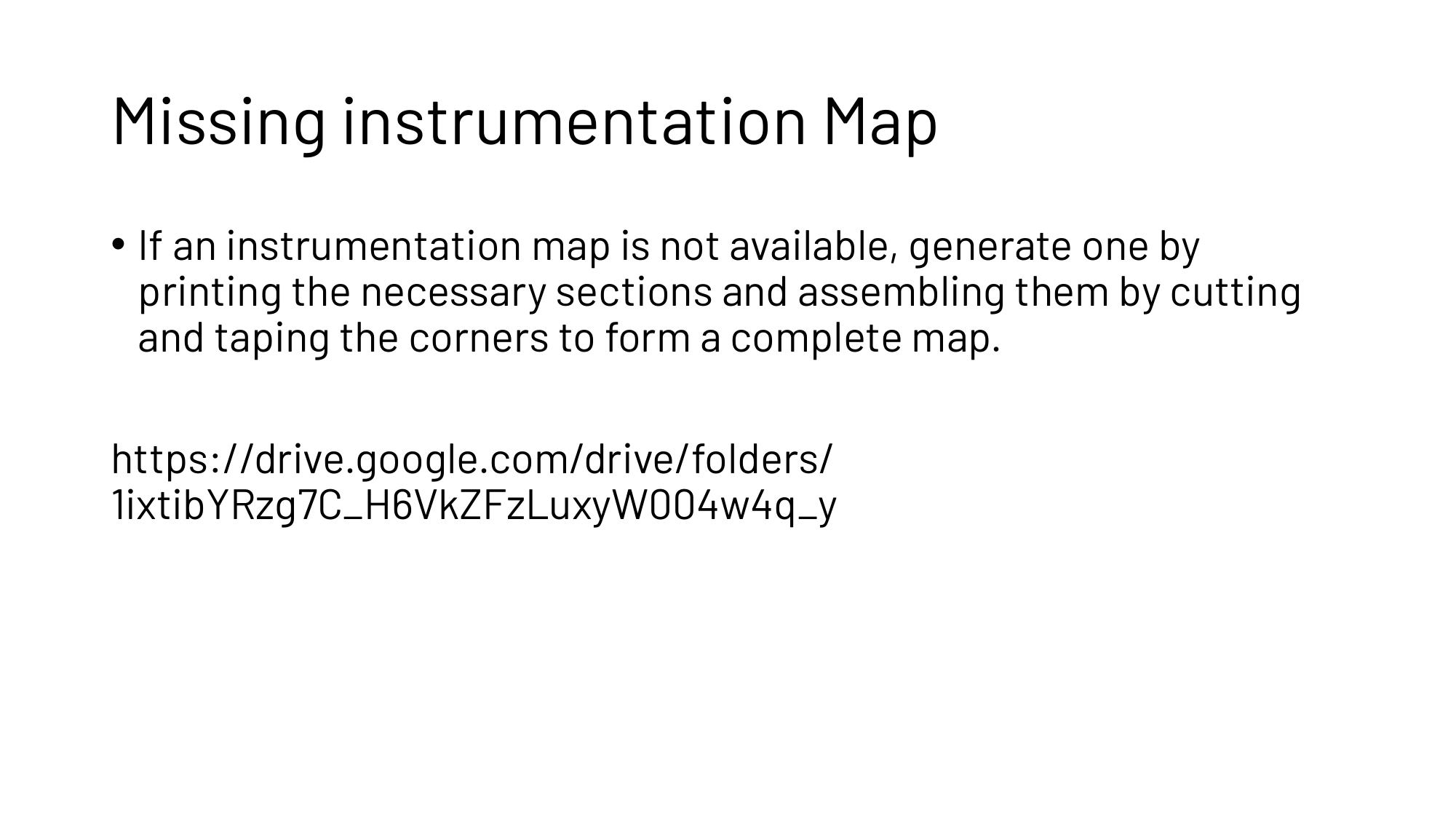

# Missing instrumentation Map
If an instrumentation map is not available, generate one by printing the necessary sections and assembling them by cutting and taping the corners to form a complete map.

https://drive.google.com/drive/folders/1ixtibYRzg7C_H6VkZFzLuxyW004w4q_y